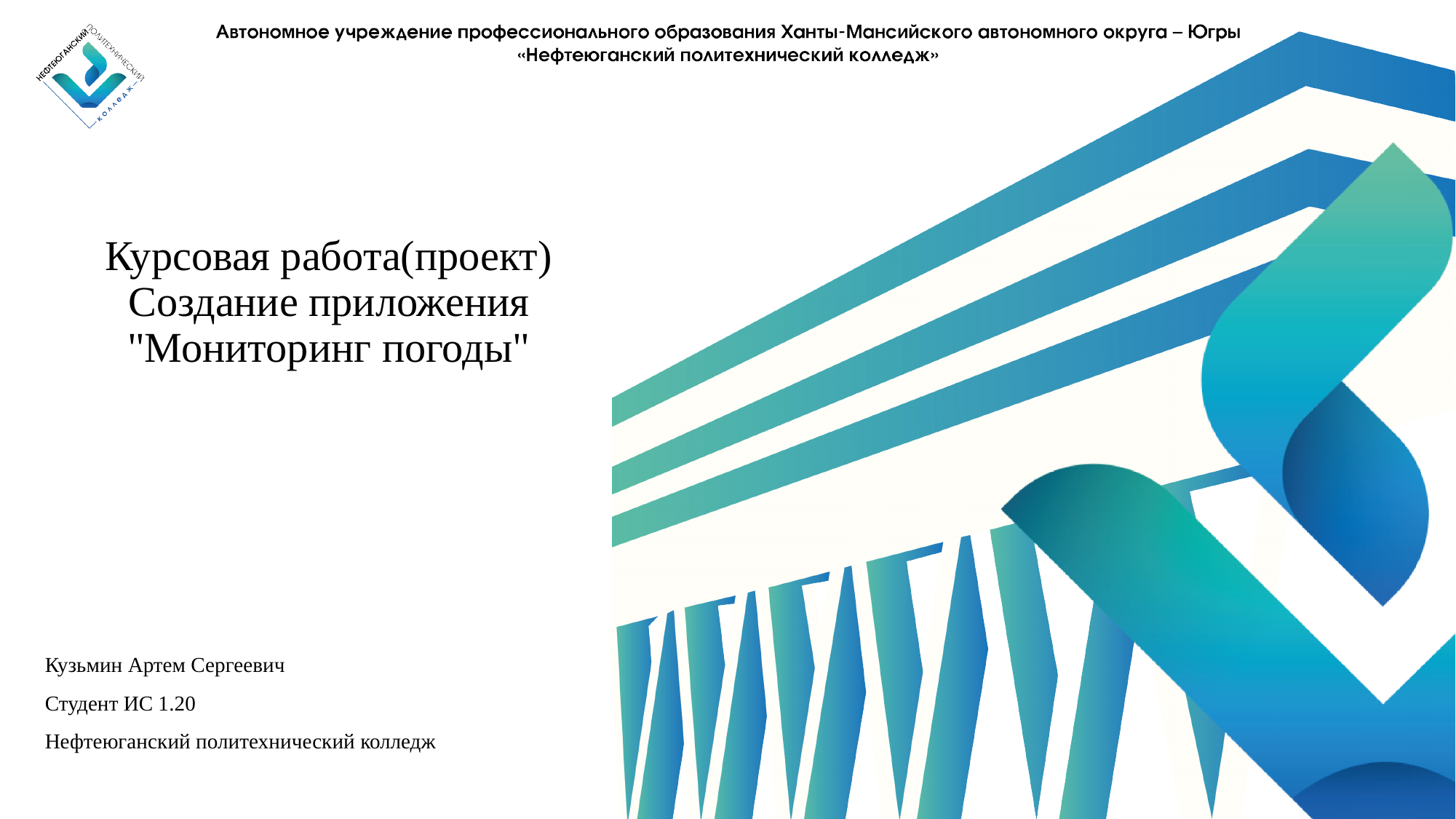

# Курсовая работа(проект) Создание приложения "Мониторинг погоды"
Кузьмин Артем Сергеевич
Студент ИС 1.20
Нефтеюганский политехнический колледж